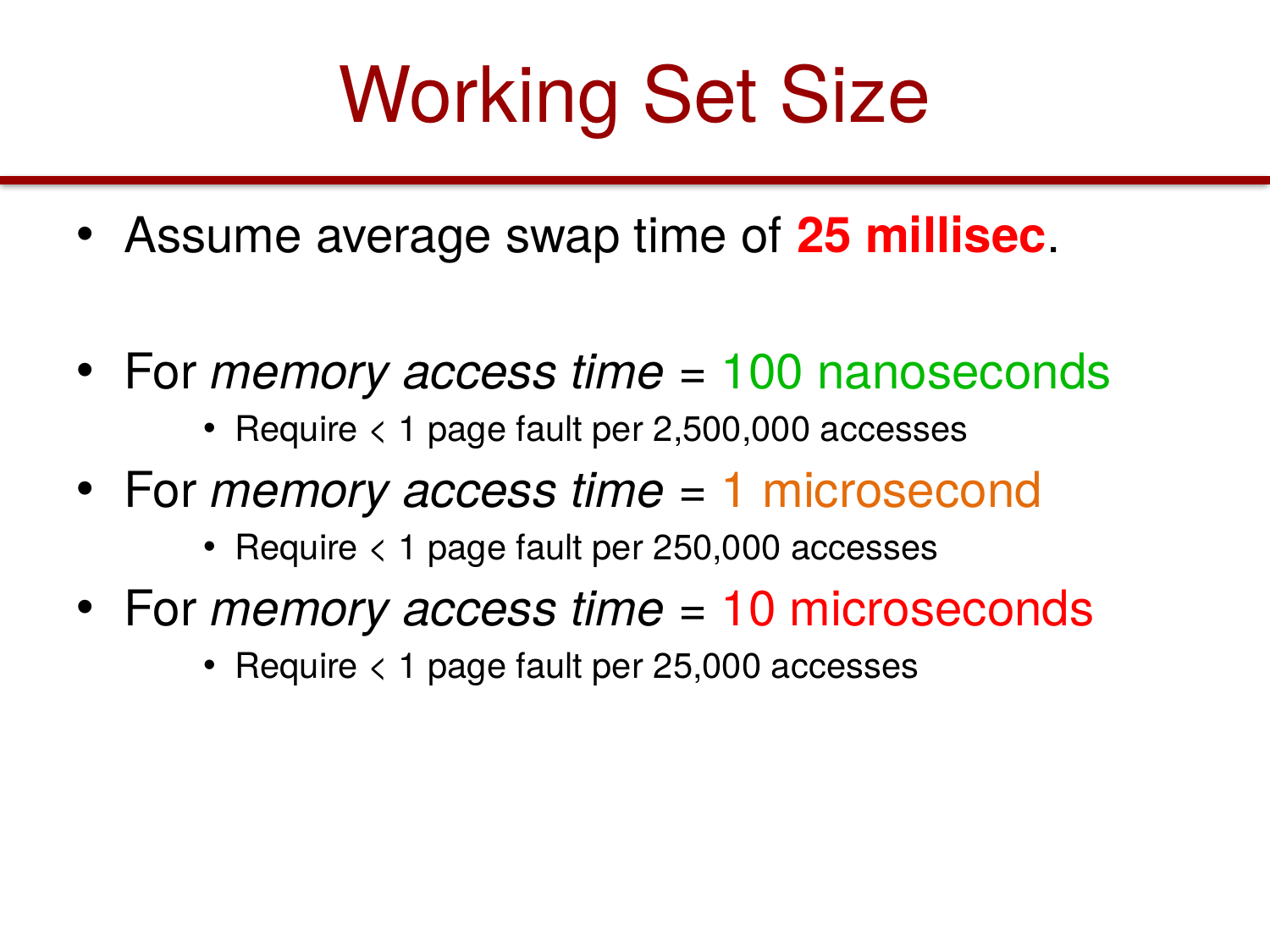

# Working Set Size
Assume average swap time of 25 millisec.

For memory access time = 100 nanoseconds
Require < 1 page fault per 2,500,000 accesses
For memory access time = 1 microsecond
Require < 1 page fault per 250,000 accesses
For memory access time = 10 microseconds
Require < 1 page fault per 25,000 accesses